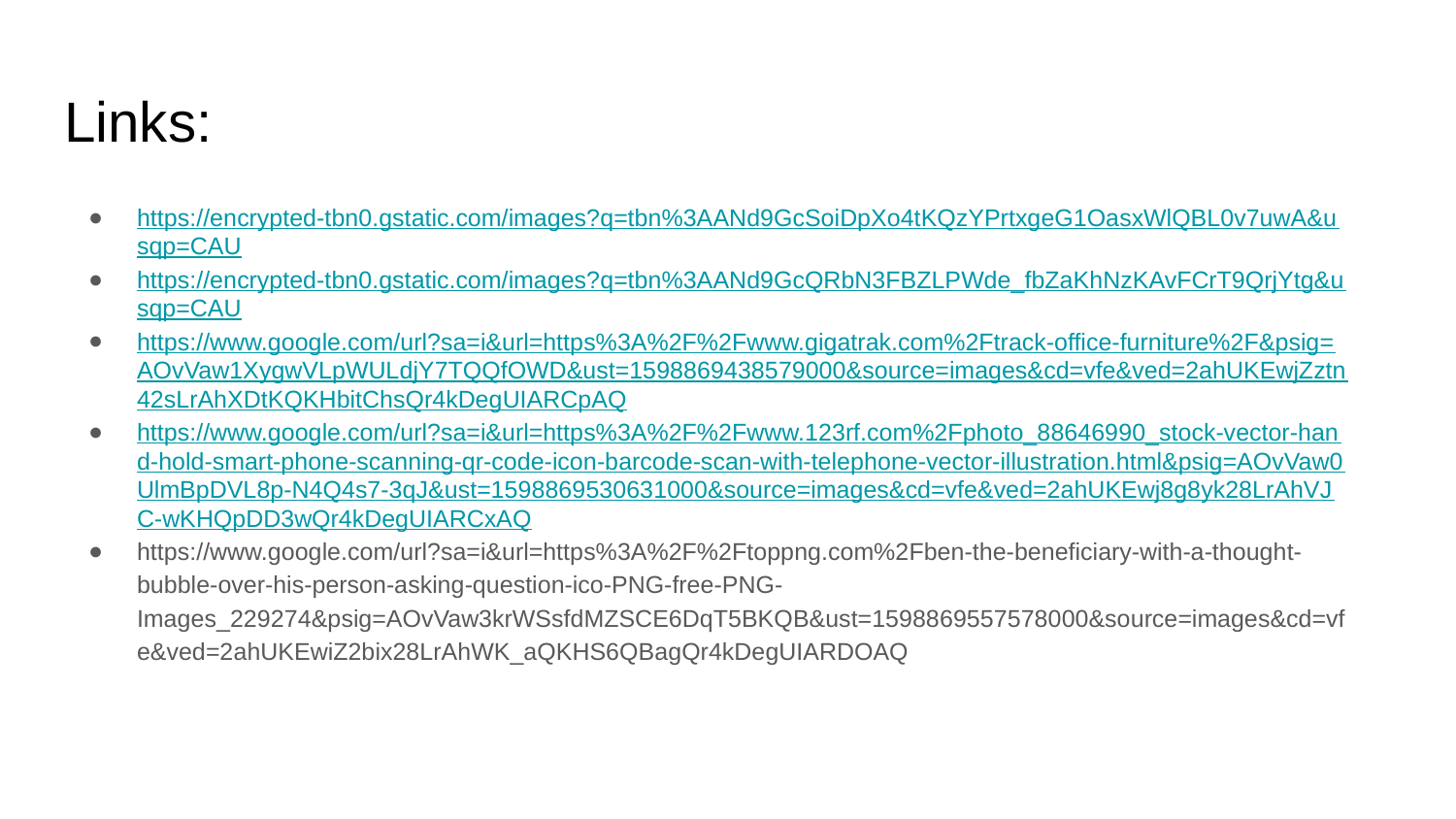

# Links:
https://encrypted-tbn0.gstatic.com/images?q=tbn%3AANd9GcSoiDpXo4tKQzYPrtxgeG1OasxWlQBL0v7uwA&usqp=CAU
https://encrypted-tbn0.gstatic.com/images?q=tbn%3AANd9GcQRbN3FBZLPWde_fbZaKhNzKAvFCrT9QrjYtg&usqp=CAU
https://www.google.com/url?sa=i&url=https%3A%2F%2Fwww.gigatrak.com%2Ftrack-office-furniture%2F&psig=AOvVaw1XygwVLpWULdjY7TQQfOWD&ust=1598869438579000&source=images&cd=vfe&ved=2ahUKEwjZztn42sLrAhXDtKQKHbitChsQr4kDegUIARCpAQ
https://www.google.com/url?sa=i&url=https%3A%2F%2Fwww.123rf.com%2Fphoto_88646990_stock-vector-hand-hold-smart-phone-scanning-qr-code-icon-barcode-scan-with-telephone-vector-illustration.html&psig=AOvVaw0UlmBpDVL8p-N4Q4s7-3qJ&ust=1598869530631000&source=images&cd=vfe&ved=2ahUKEwj8g8yk28LrAhVJC-wKHQpDD3wQr4kDegUIARCxAQ
https://www.google.com/url?sa=i&url=https%3A%2F%2Ftoppng.com%2Fben-the-beneficiary-with-a-thought-bubble-over-his-person-asking-question-ico-PNG-free-PNG-Images_229274&psig=AOvVaw3krWSsfdMZSCE6DqT5BKQB&ust=1598869557578000&source=images&cd=vfe&ved=2ahUKEwiZ2bix28LrAhWK_aQKHS6QBagQr4kDegUIARDOAQ